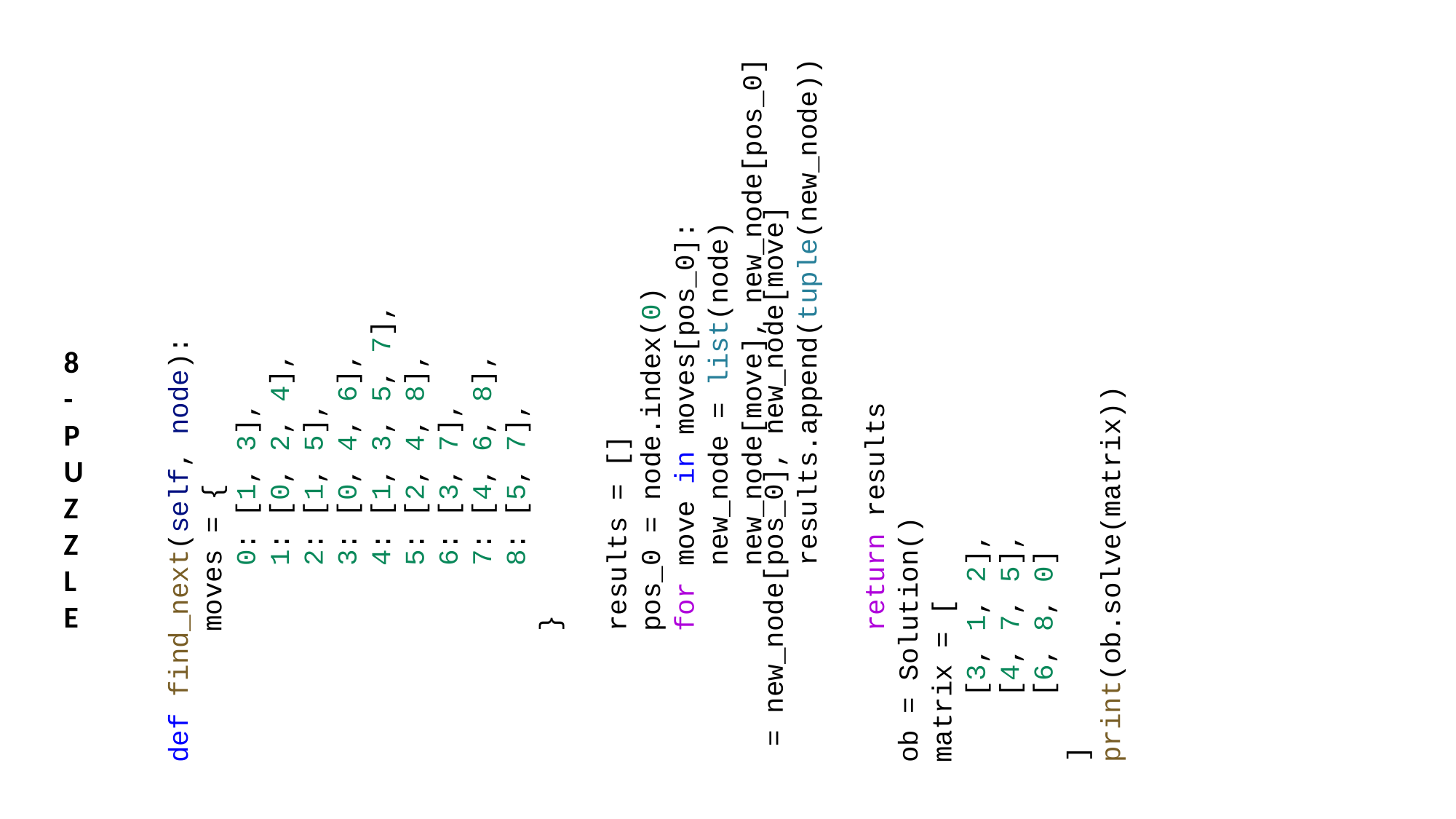

def find_next(self, node):
        moves = {
            0: [1, 3],
            1: [0, 2, 4],
            2: [1, 5],
            3: [0, 4, 6],
            4: [1, 3, 5, 7],
            5: [2, 4, 8],
            6: [3, 7],
            7: [4, 6, 8],
            8: [5, 7],
        }

        results = []
        pos_0 = node.index(0)
        for move in moves[pos_0]:
            new_node = list(node)
            new_node[move], new_node[pos_0] = new_node[pos_0], new_node[move]
            results.append(tuple(new_node))

        return results
ob = Solution()
matrix = [
    [3, 1, 2],
    [4, 7, 5],
    [6, 8, 0]
]
print(ob.solve(matrix))
8-PUZZLE